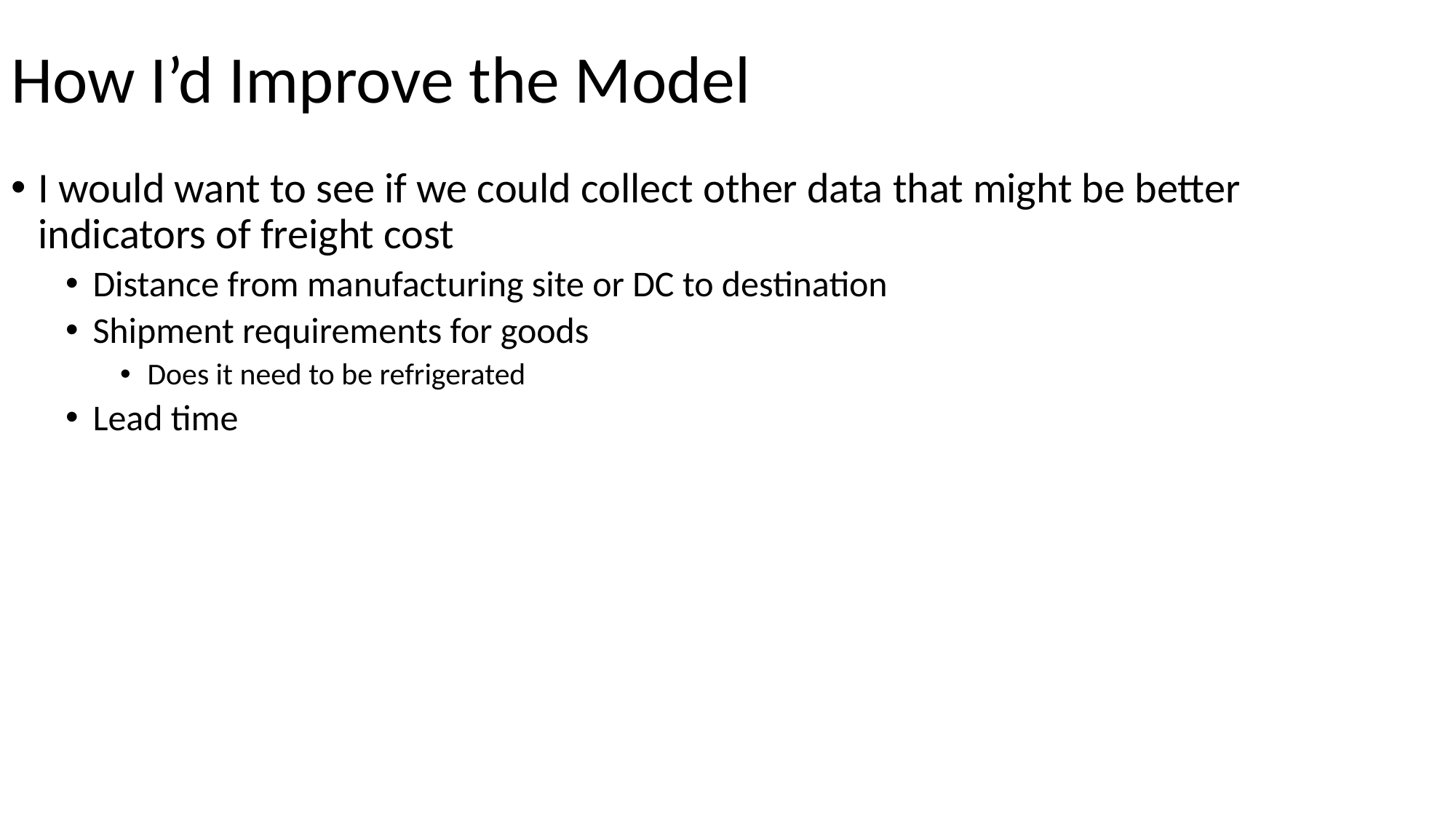

# How I’d Improve the Model
I would want to see if we could collect other data that might be better indicators of freight cost
Distance from manufacturing site or DC to destination
Shipment requirements for goods
Does it need to be refrigerated
Lead time